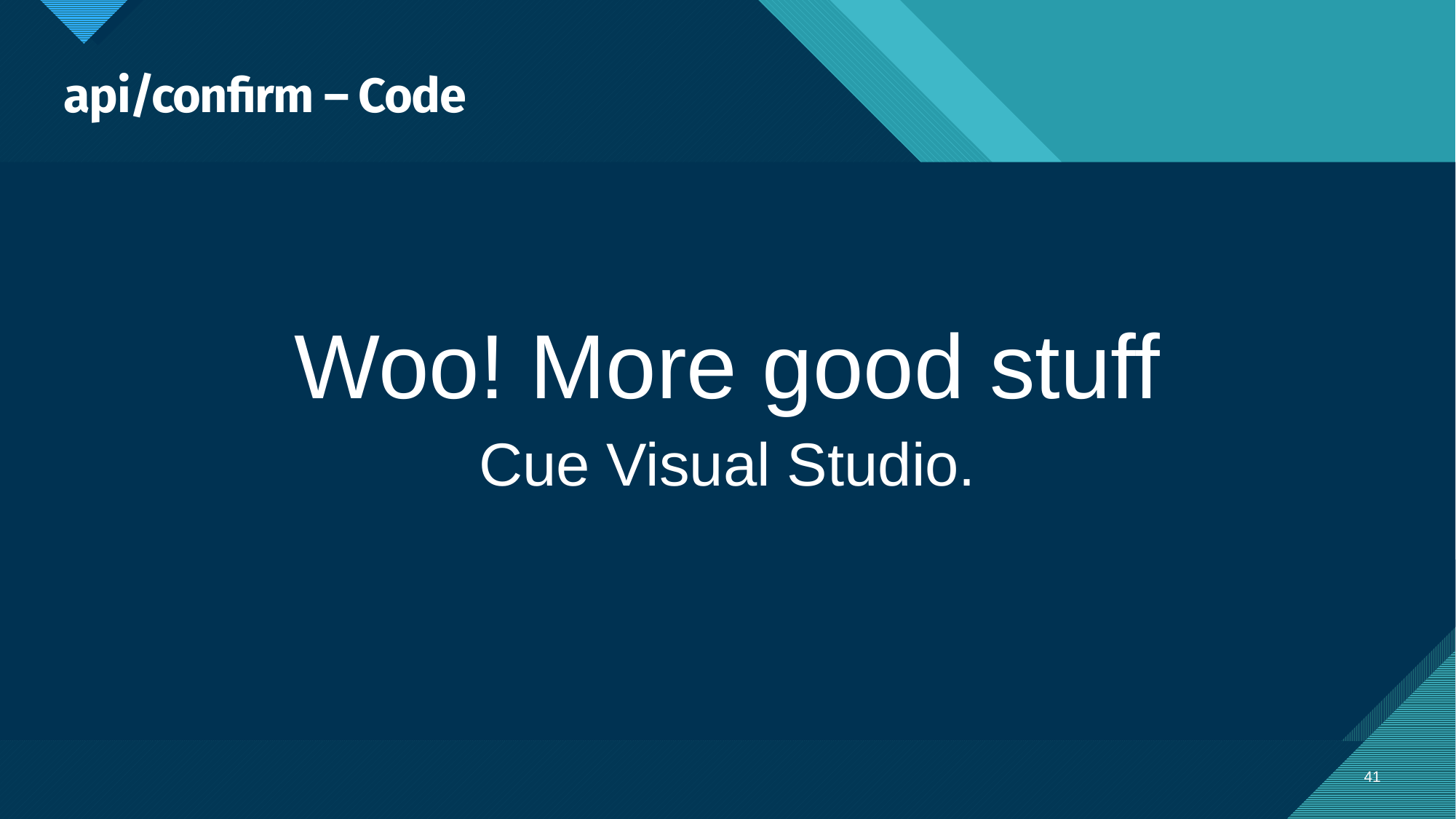

# api/confirm – Code
Woo! More good stuff
Cue Visual Studio.
41